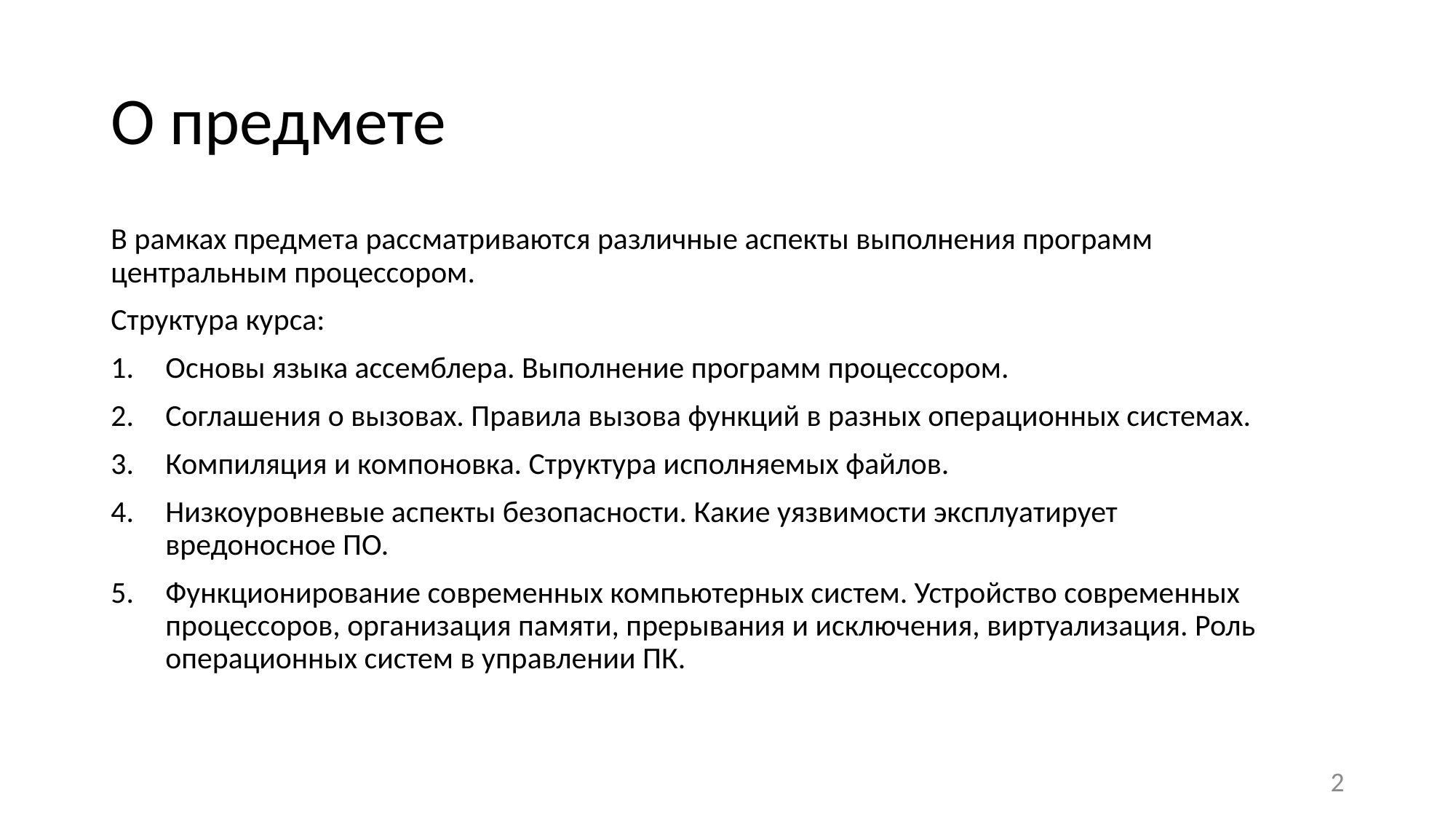

# О предмете
В рамках предмета рассматриваются различные аспекты выполнения программ центральным процессором.
Структура курса:
Основы языка ассемблера. Выполнение программ процессором.
Соглашения о вызовах. Правила вызова функций в разных операционных системах.
Компиляция и компоновка. Структура исполняемых файлов.
Низкоуровневые аспекты безопасности. Какие уязвимости эксплуатирует вредоносное ПО.
Функционирование современных компьютерных систем. Устройство современных процессоров, организация памяти, прерывания и исключения, виртуализация. Роль операционных систем в управлении ПК.
2